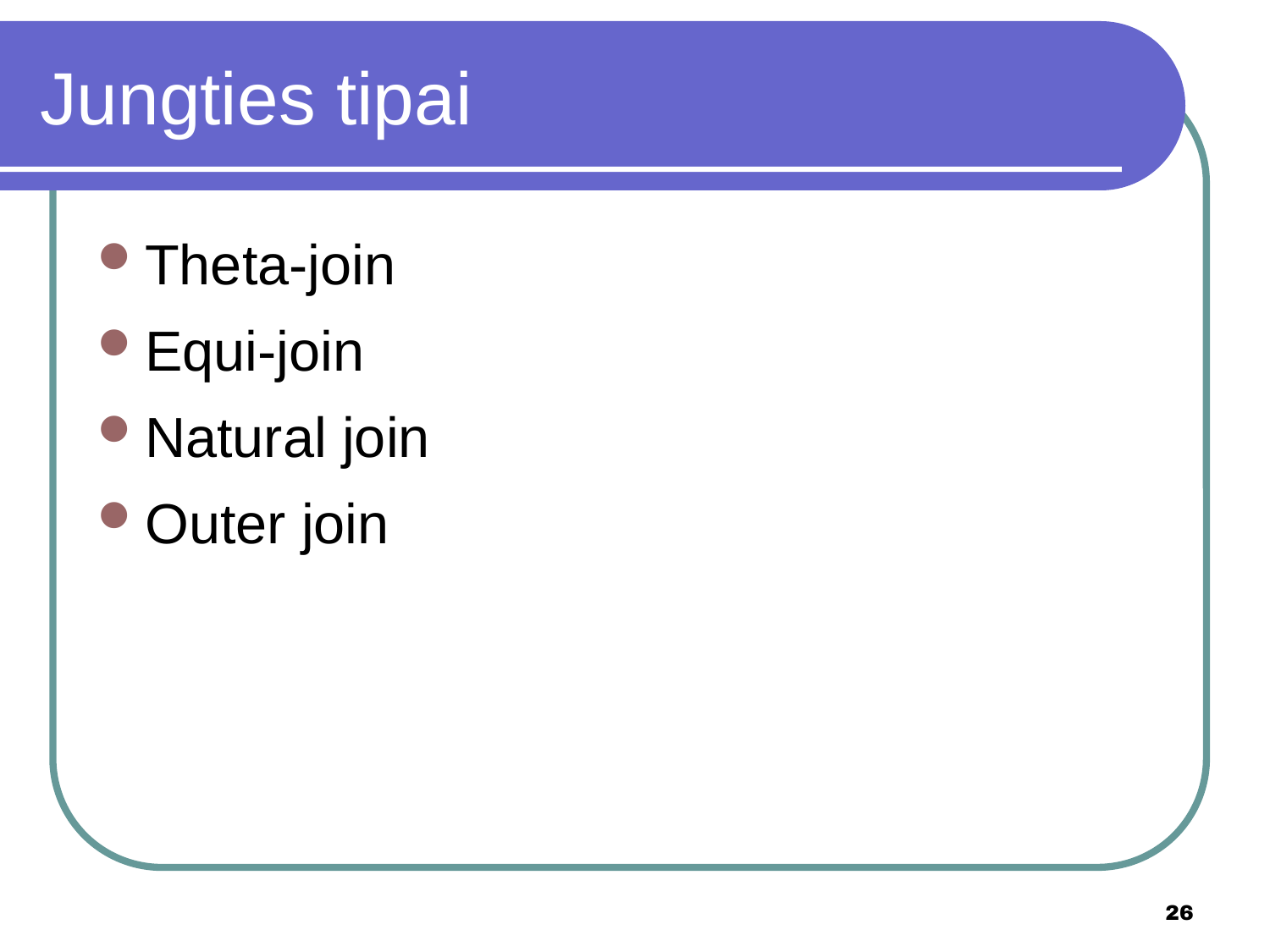

# Jungties tipai
Theta-join
Equi-join
Natural join
Outer join
26